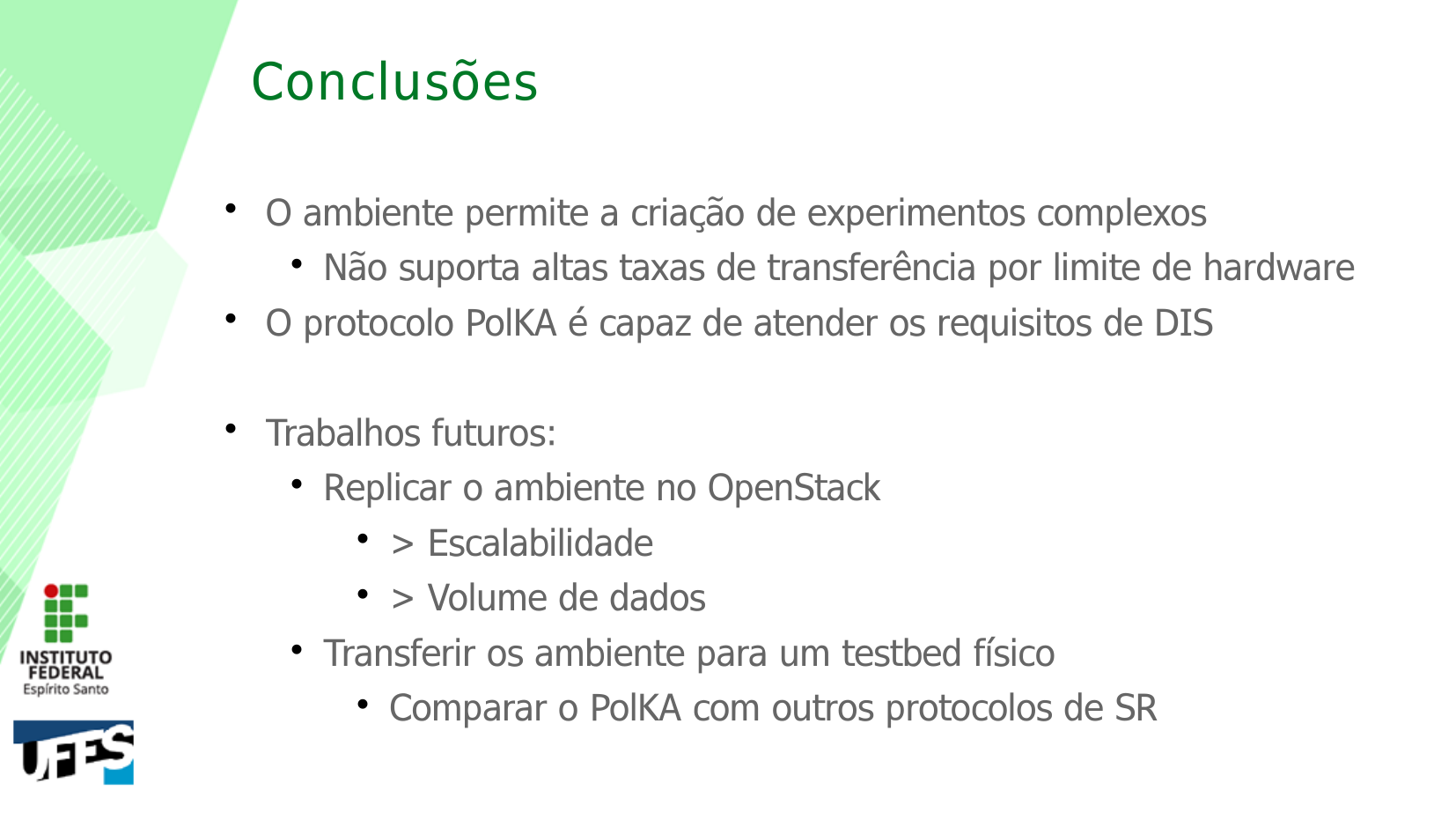

Conclusões
O ambiente permite a criação de experimentos complexos
Não suporta altas taxas de transferência por limite de hardware
O protocolo PolKA é capaz de atender os requisitos de DIS

Trabalhos futuros:
Replicar o ambiente no OpenStack
> Escalabilidade
> Volume de dados
Transferir os ambiente para um testbed físico
Comparar o PolKA com outros protocolos de SR